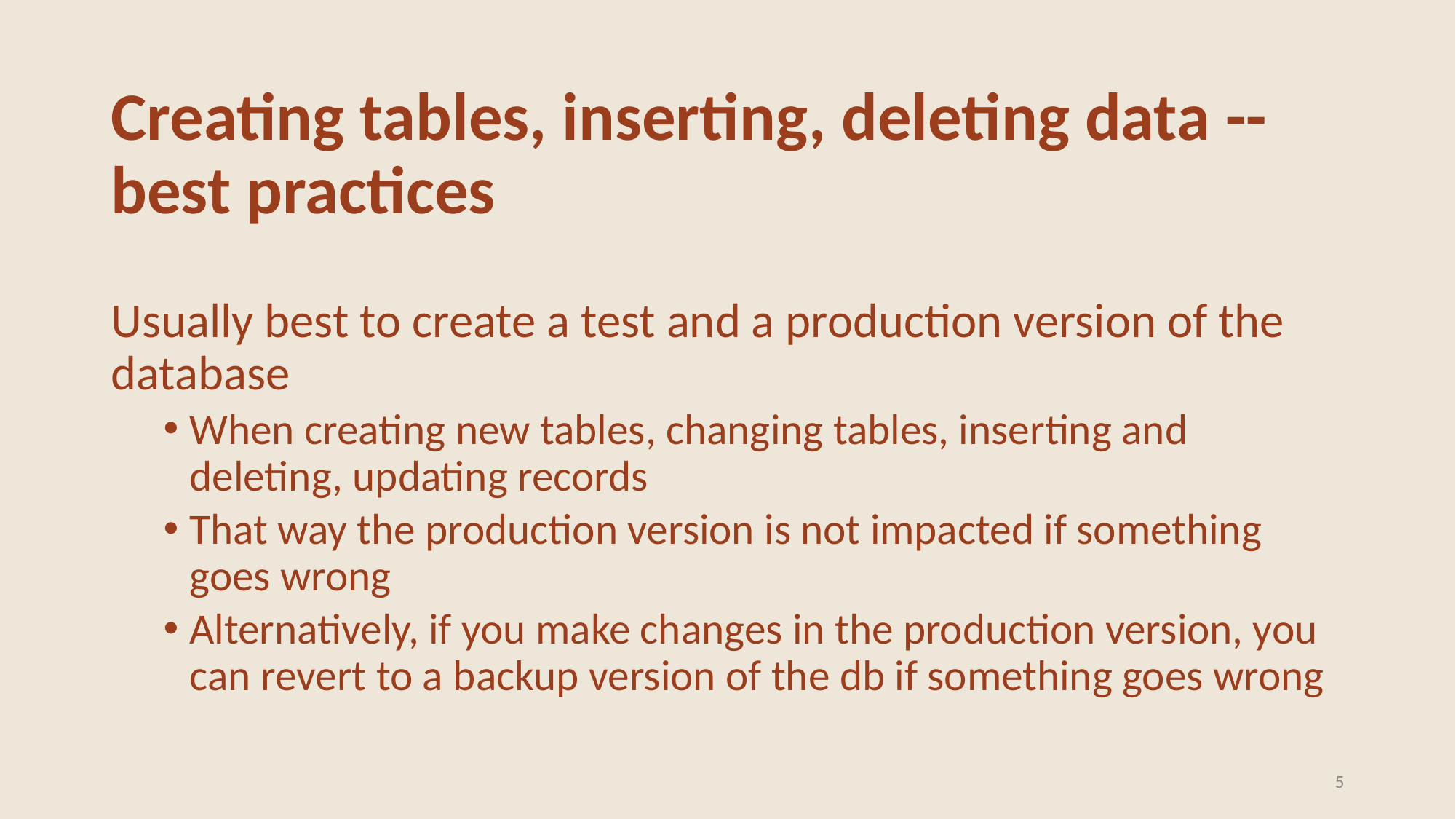

# Creating tables, inserting, deleting data -- best practices

Usually best to create a test and a production version of the database
When creating new tables, changing tables, inserting and deleting, updating records
That way the production version is not impacted if something goes wrong
Alternatively, if you make changes in the production version, you can revert to a backup version of the db if something goes wrong
5